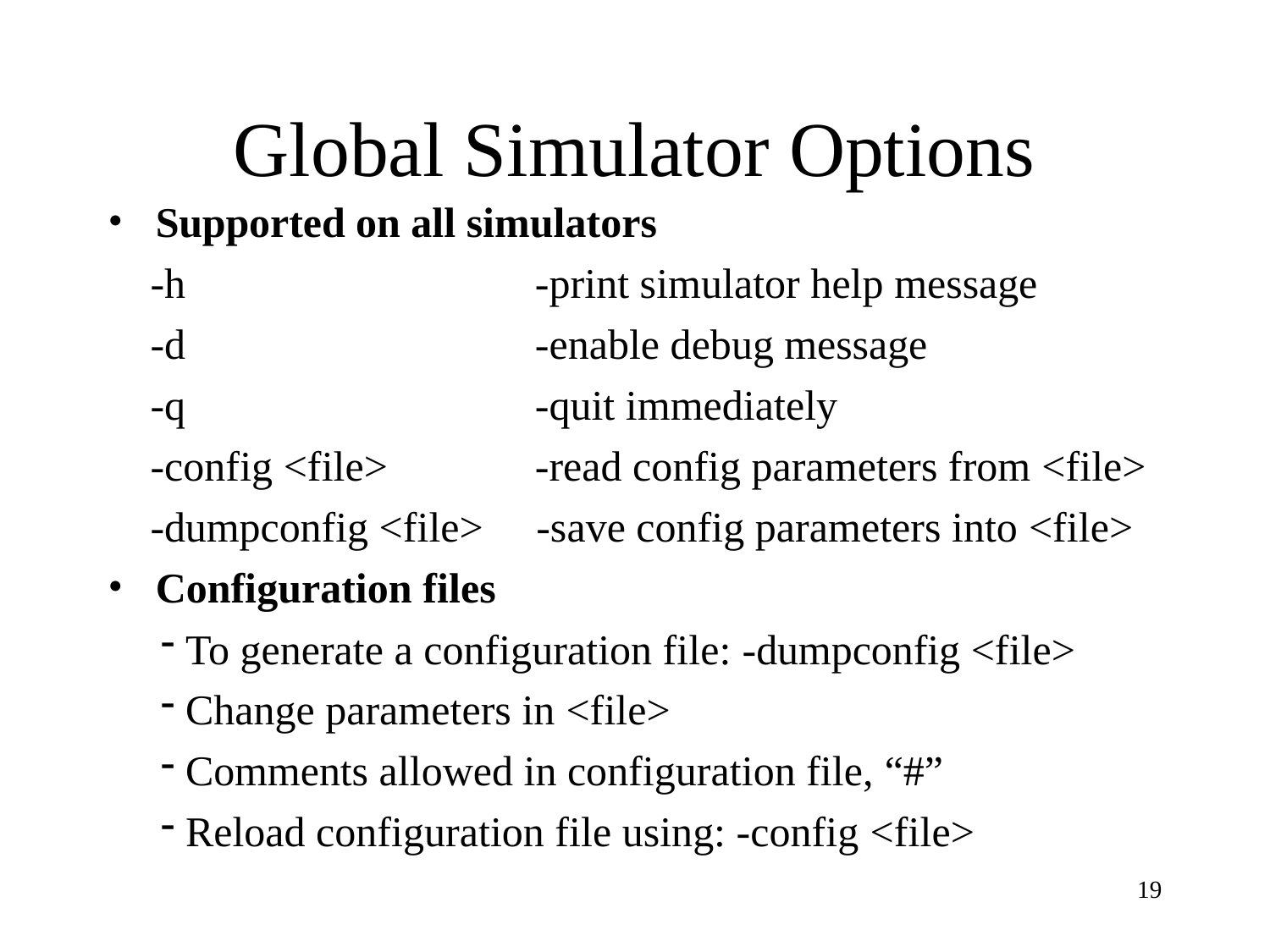

# Global Simulator Options
Supported on all simulators
-h
-d
-q
-config <file>
-dumpconfig <file>
Configuration files
-print simulator help message
-enable debug message
-quit immediately
-read config parameters from <file>
-save config parameters into <file>
To generate a configuration file: -dumpconfig <file>
Change parameters in <file>
Comments allowed in configuration file, “#”
Reload configuration file using: -config <file>
19